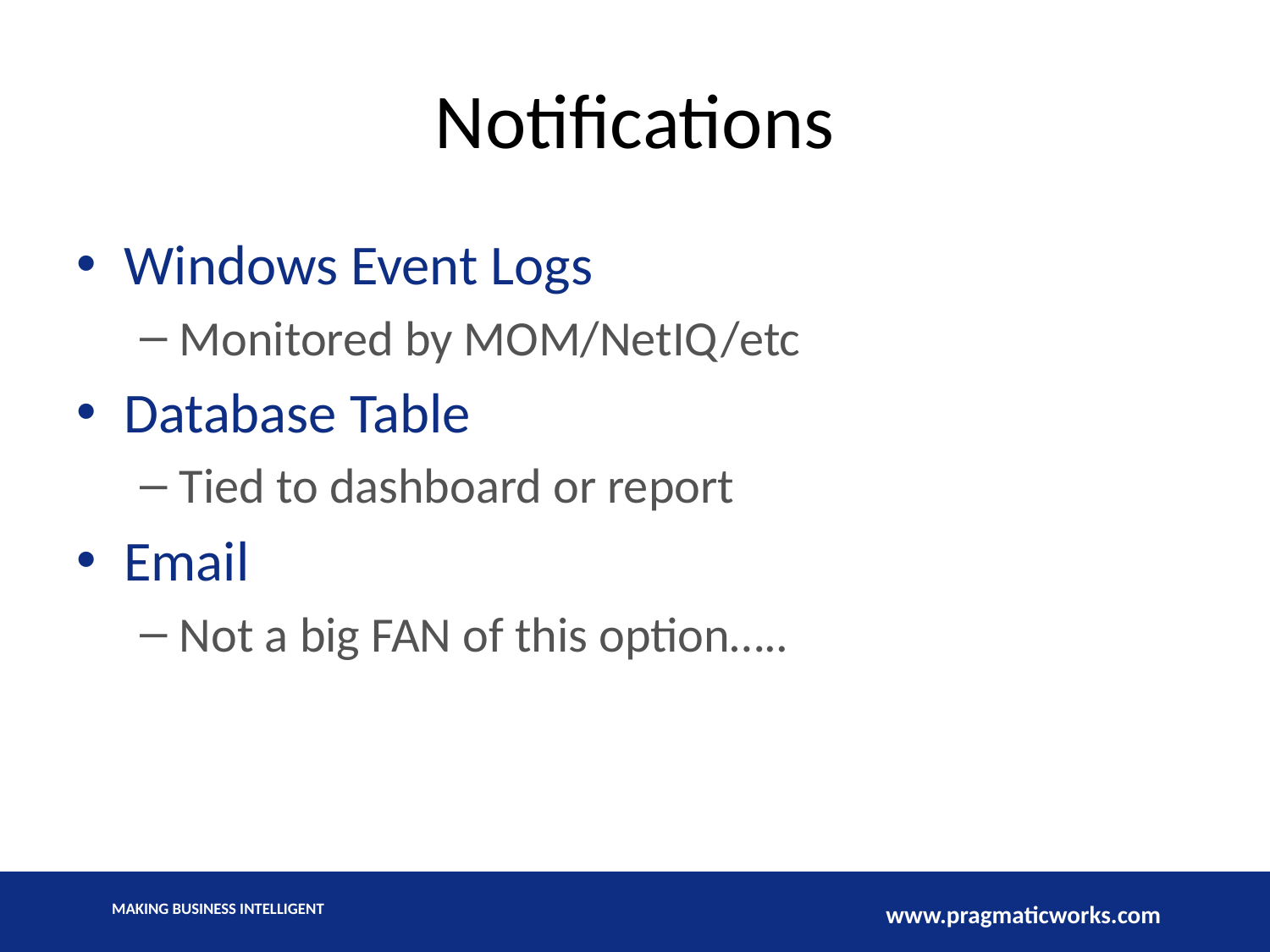

# Notifications
Windows Event Logs
Monitored by MOM/NetIQ/etc
Database Table
Tied to dashboard or report
Email
Not a big FAN of this option…..